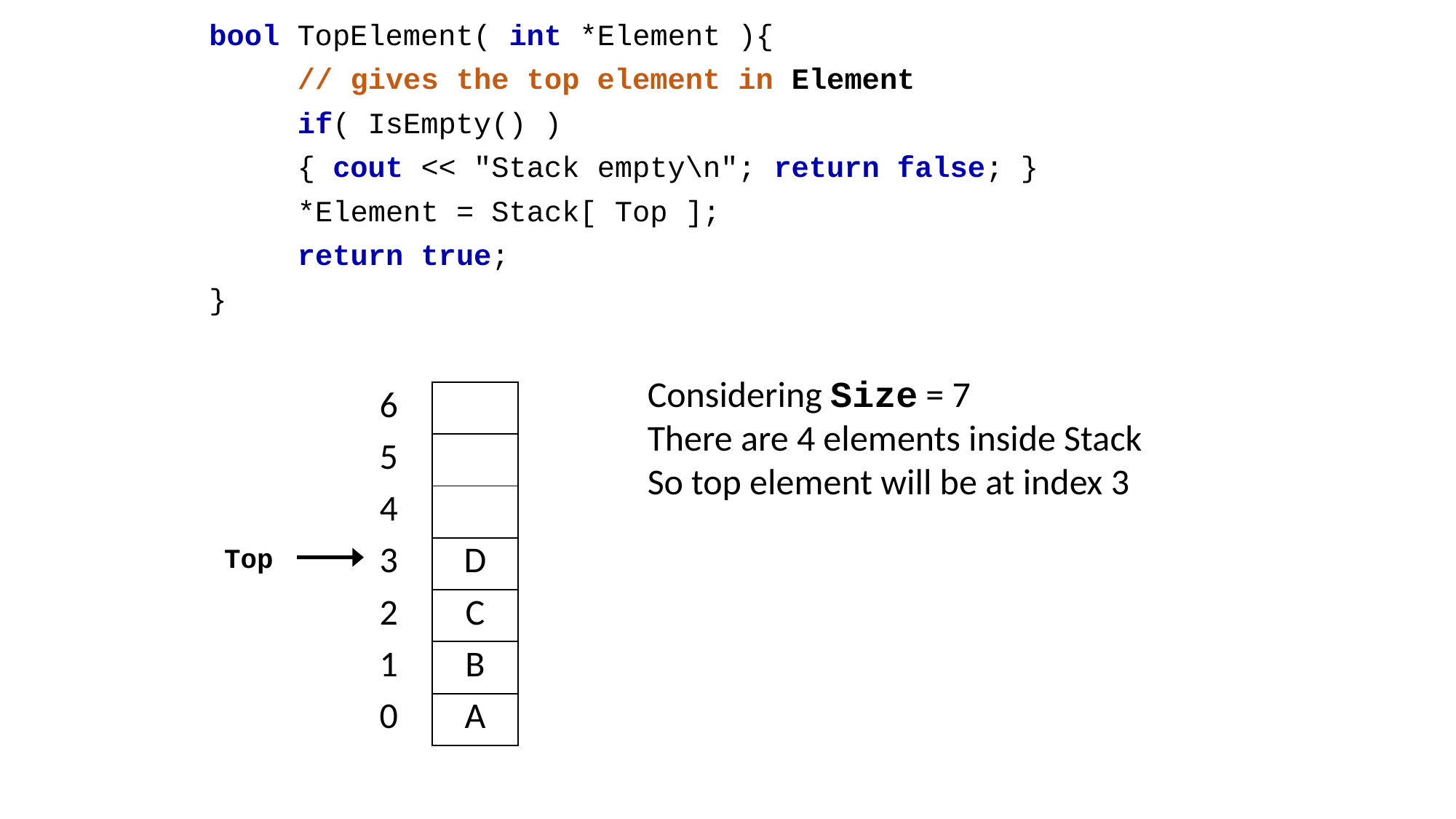

bool TopElement( int *Element ){
	// gives the top element in Element
	if( IsEmpty() )
		{ cout << "Stack empty\n"; return false; }
	*Element = Stack[ Top ];
	return true;
}
|  |  |
| --- | --- |
| 6 |  |
| 5 |  |
| 4 |  |
| 3 | D |
| 2 | C |
| 1 | B |
| 0 | A |
Considering Size = 7
There are 4 elements inside Stack
So top element will be at index 3
Top